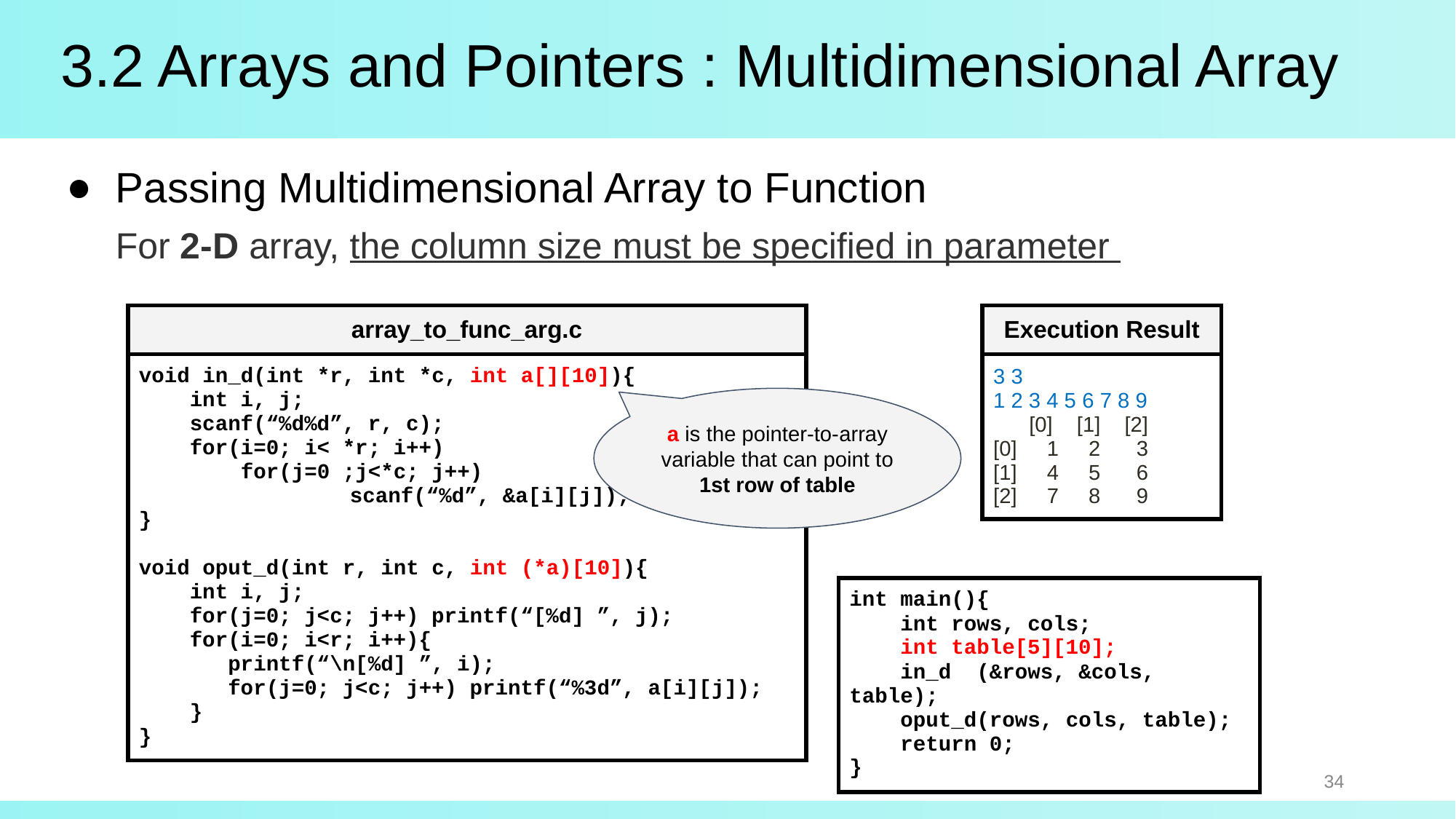

# 3.2 Arrays and Pointers : Multidimensional Array
Passing Multidimensional Array to Function
For 2-D array, the column size must be specified in parameter

| Execution Result |
| --- |
| 3 3 1 2 3 4 5 6 7 8 9 [0] [1] [2] [0] 1 2 3 [1] 4 5 6 [2] 7 8 9 |
| array\_to\_func\_arg.c |
| --- |
| void in\_d(int \*r, int \*c, int a[][10]){ int i, j; scanf(“%d%d”, r, c); for(i=0; i< \*r; i++) for(j=0 ;j<\*c; j++) scanf(“%d”, &a[i][j]); } void oput\_d(int r, int c, int (\*a)[10]){ int i, j; for(j=0; j<c; j++) printf(“[%d] ”, j); for(i=0; i<r; i++){ printf(“\n[%d] ”, i); for(j=0; j<c; j++) printf(“%3d”, a[i][j]); } } |
a is the pointer-to-array variable that can point to 1st row of table
| int main(){ int rows, cols; int table[5][10]; in\_d (&rows, &cols, table); oput\_d(rows, cols, table); return 0; } |
| --- |
34